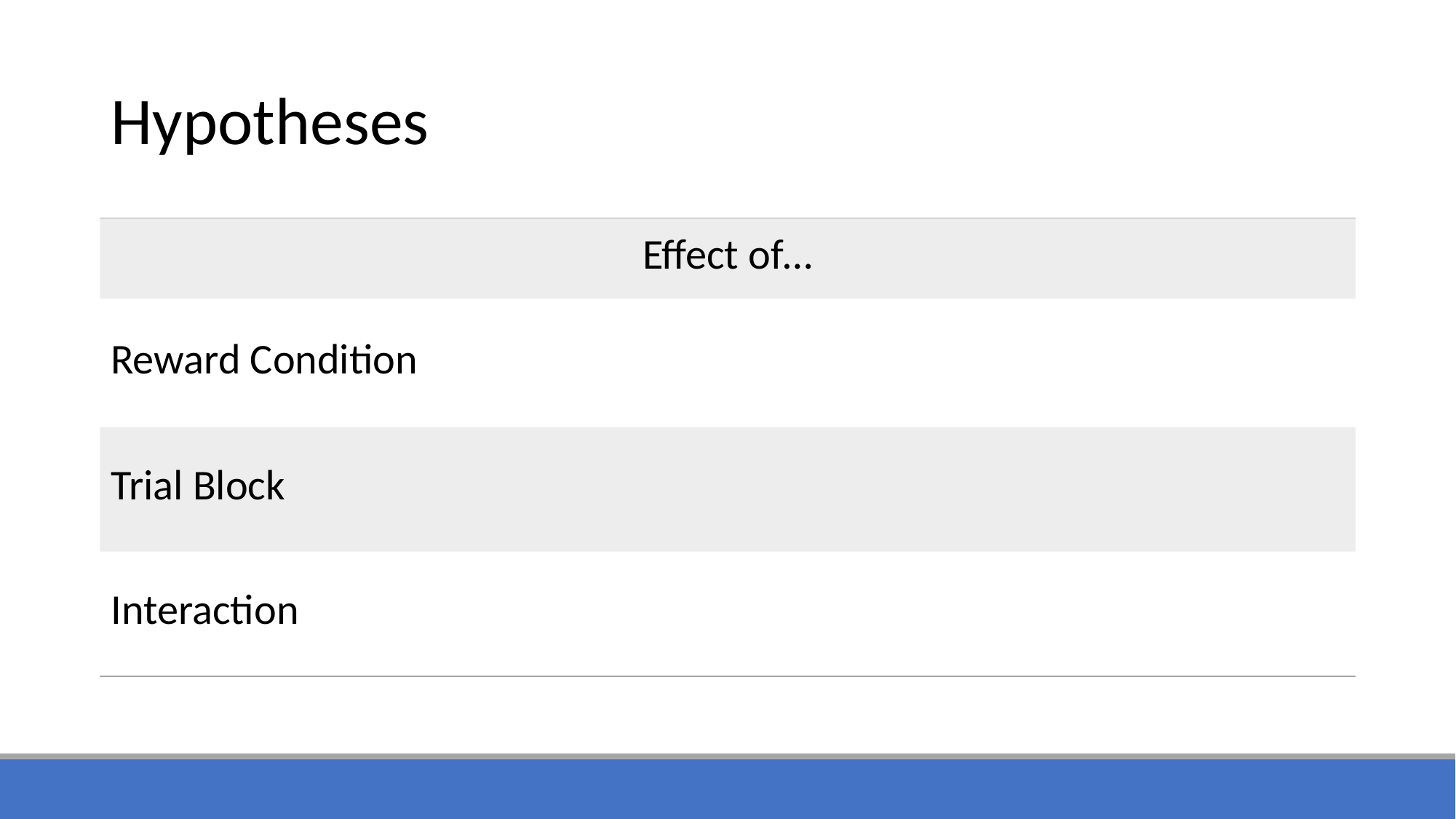

# Hypotheses
| Effect of… |  |
| --- | --- |
| Reward Condition |  |
| Trial Block |  |
| Interaction |  |